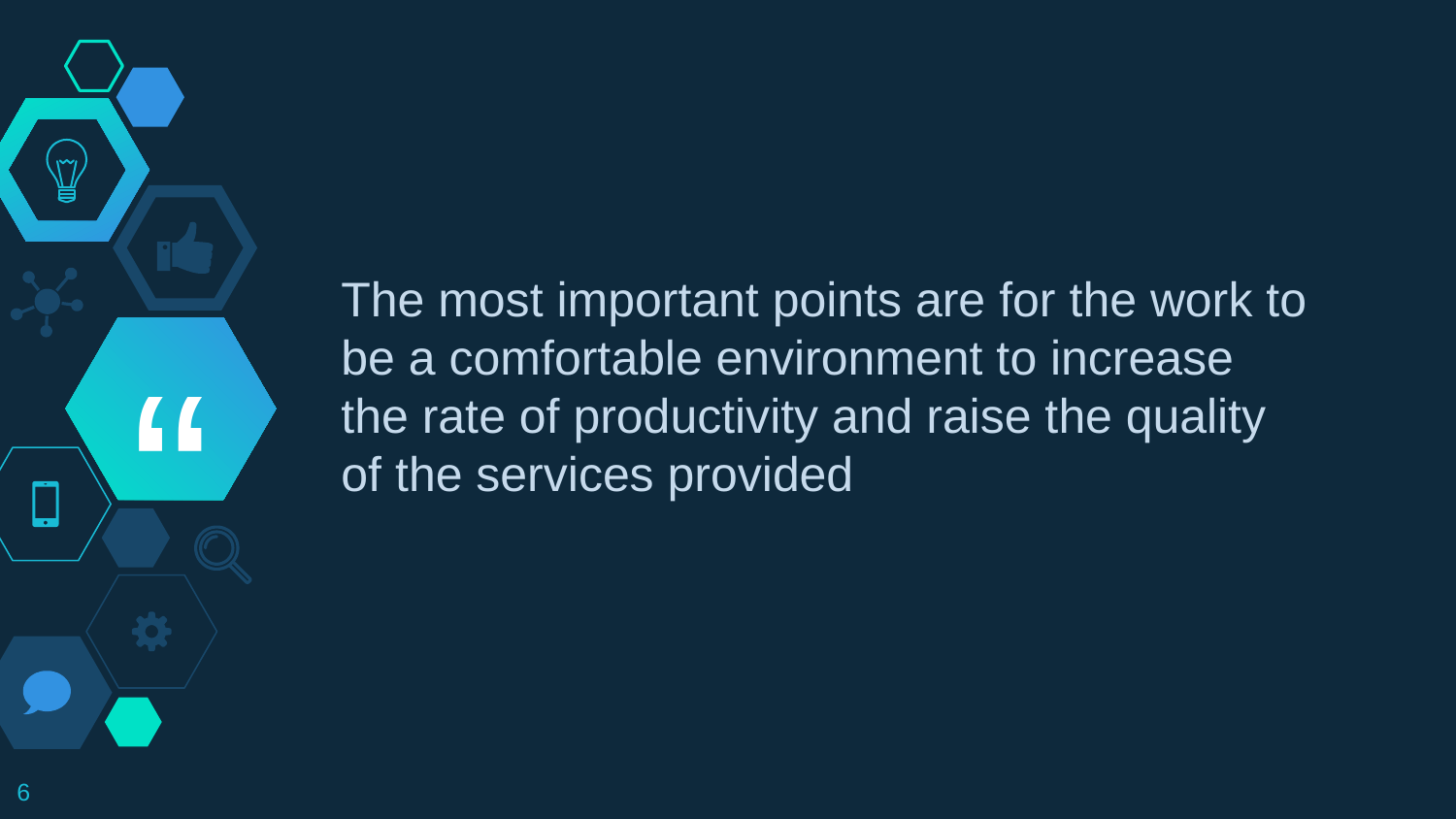

The most important points are for the work to be a comfortable environment to increase the rate of productivity and raise the quality of the services provided
6